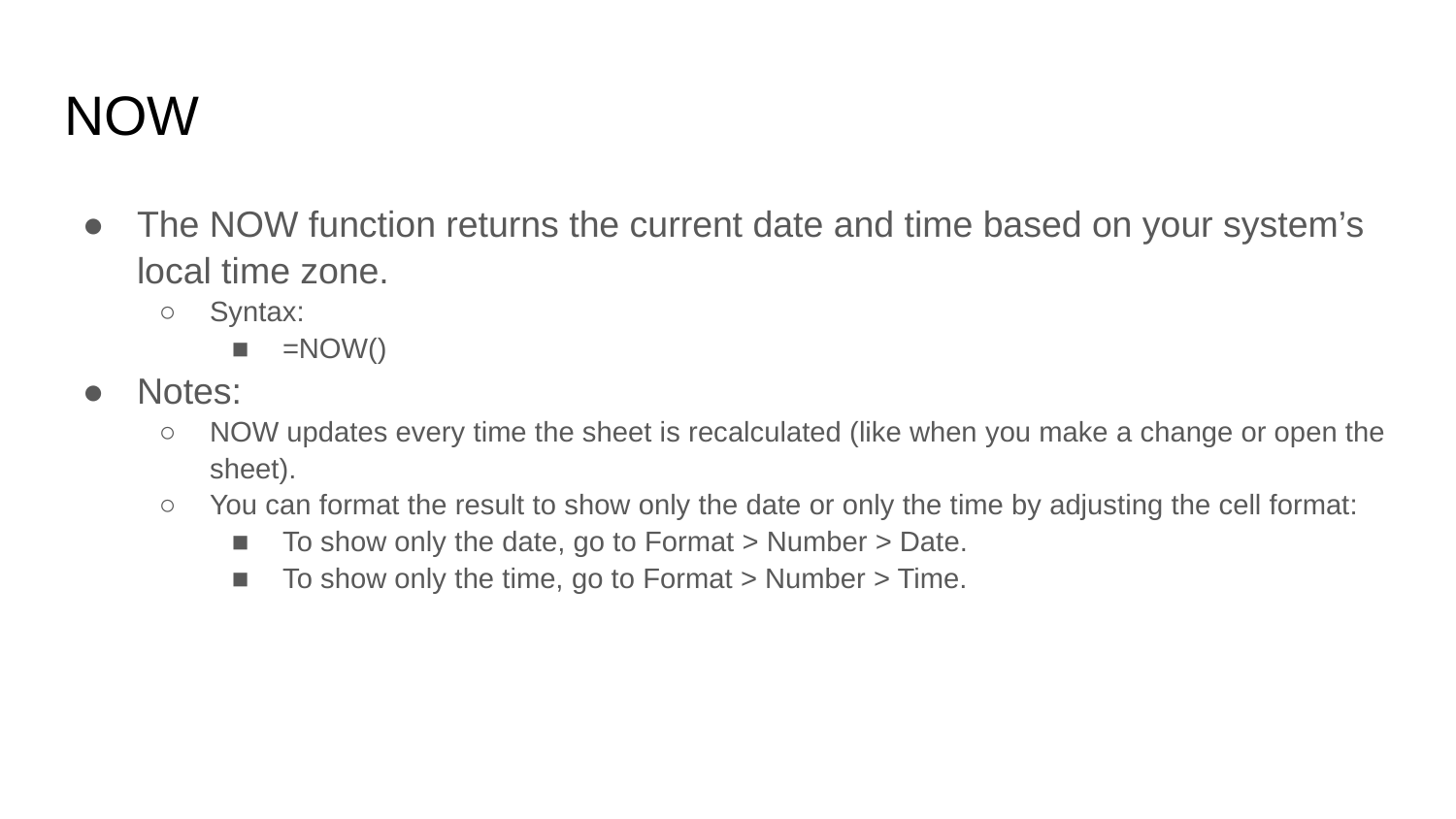

# NOW
The NOW function returns the current date and time based on your system’s local time zone.
Syntax:
=NOW()
Notes:
NOW updates every time the sheet is recalculated (like when you make a change or open the sheet).
You can format the result to show only the date or only the time by adjusting the cell format:
To show only the date, go to Format > Number > Date.
To show only the time, go to Format > Number > Time.